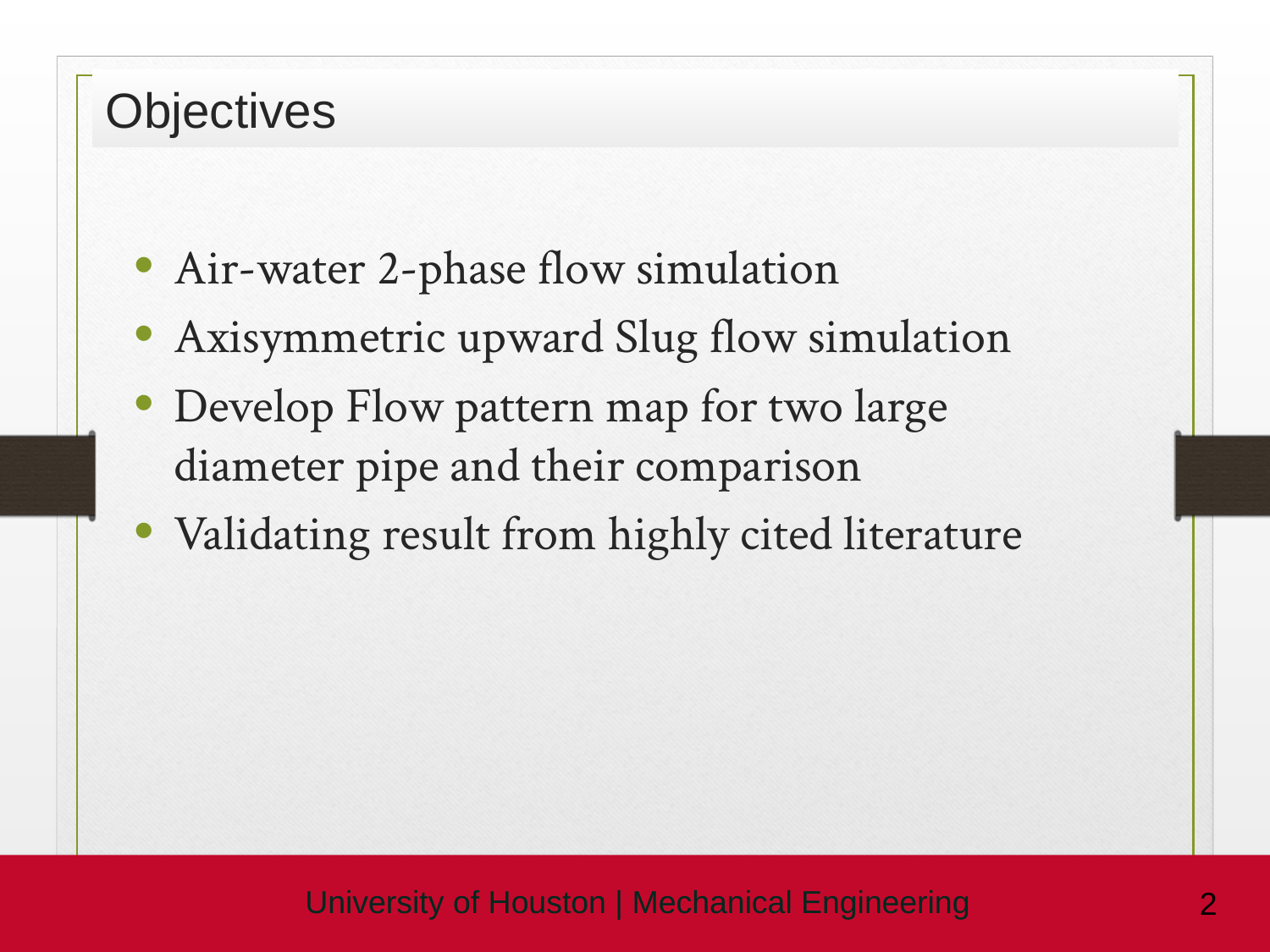

Objectives
Air-water 2-phase flow simulation
Axisymmetric upward Slug flow simulation
Develop Flow pattern map for two large diameter pipe and their comparison
Validating result from highly cited literature

University of Houston | Mechanical Engineering
2